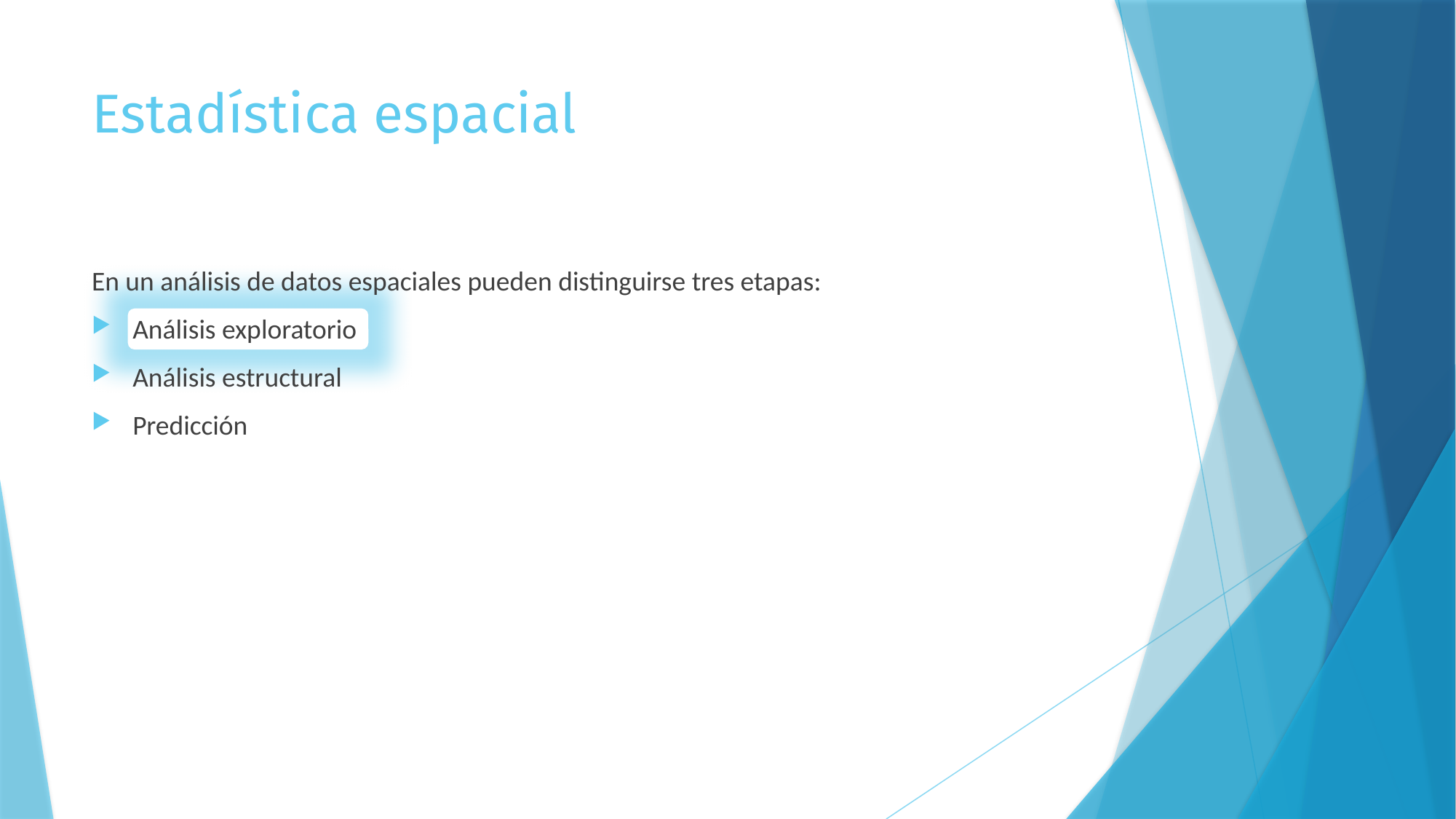

# Estadística espacial
En un análisis de datos espaciales pueden distinguirse tres etapas:
Análisis exploratorio
Análisis estructural
Predicción